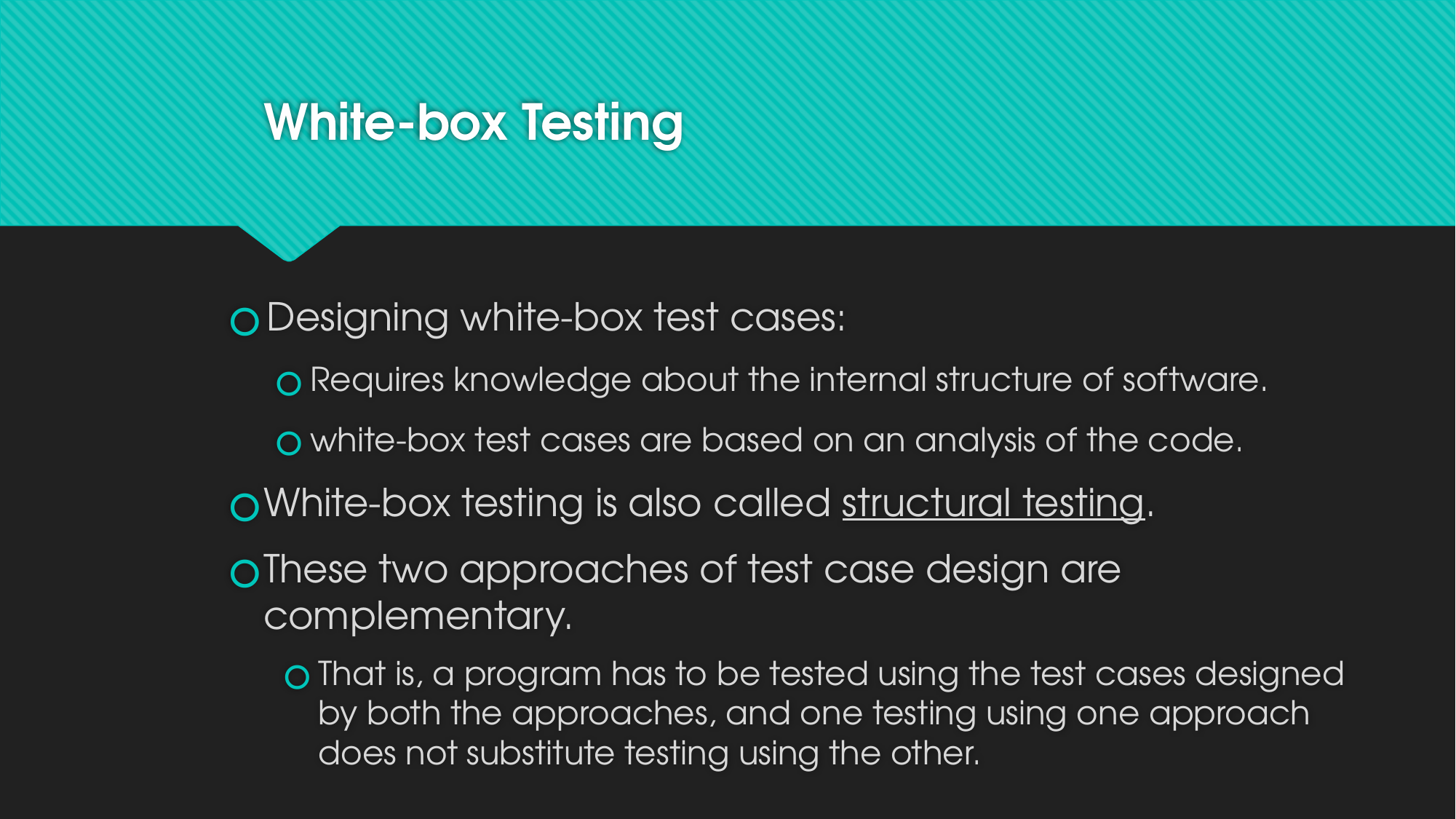

# White-box Testing
Designing white-box test cases:
Requires knowledge about the internal structure of software.
white-box test cases are based on an analysis of the code.
White-box testing is also called structural testing.
These two approaches of test case design are complementary.
That is, a program has to be tested using the test cases designed by both the approaches, and one testing using one approach does not substitute testing using the other.